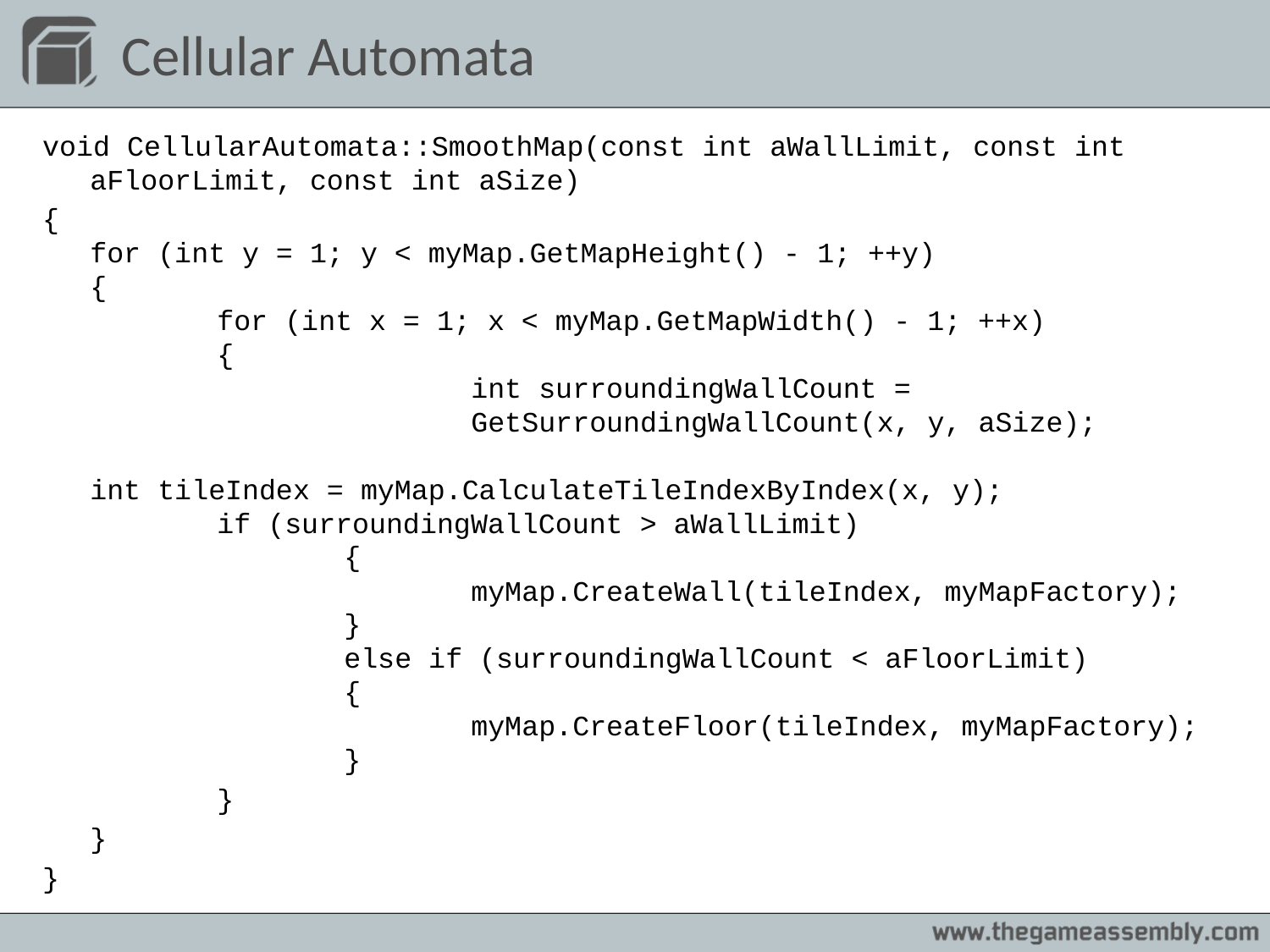

# Cellular Automata
void CellularAutomata::SmoothMap(const int aWallLimit, const int 
aFloorLimit, const int aSize)
{
for (int y = 1; y < myMap.GetMapHeight() - 1; ++y)
{
	for (int x = 1; x < myMap.GetMapWidth() - 1; ++x)
	{ 										int surroundingWallCount = 
			GetSurroundingWallCount(x, y, aSize);
		int tileIndex = myMap.CalculateTileIndexByIndex(x, y); 		if (surroundingWallCount > aWallLimit)
		{
			myMap.CreateWall(tileIndex, myMapFactory);
		}
		else if (surroundingWallCount < aFloorLimit)
		{
			myMap.CreateFloor(tileIndex, myMapFactory);
		}
		}
	}
}